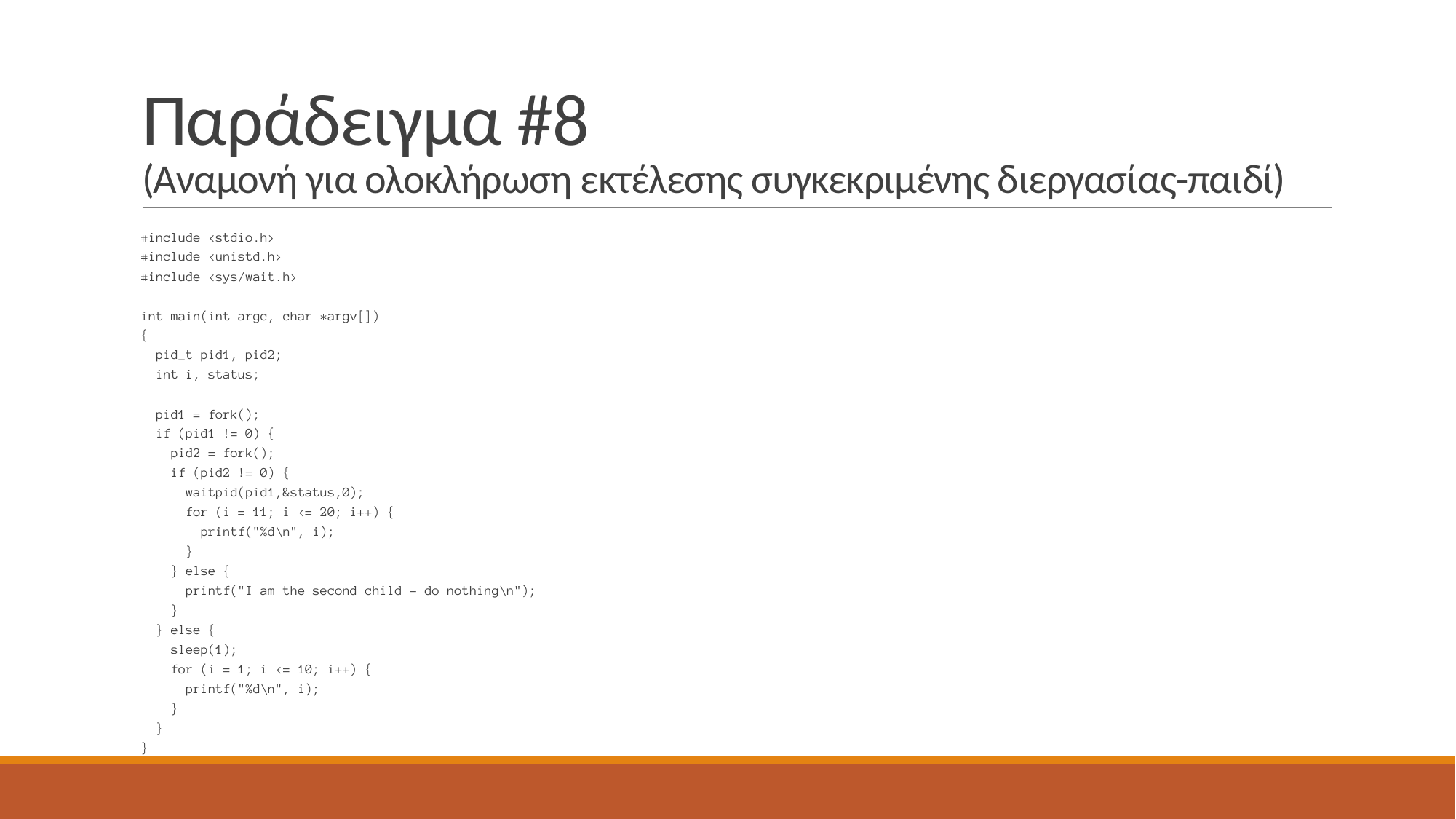

# Παράδειγμα #8 (Αναμονή για ολοκλήρωση εκτέλεσης συγκεκριμένης διεργασίας-παιδί)
#include <stdio.h>
#include <unistd.h>
#include <sys/wait.h>

int main(int argc, char *argv[])
{
  pid_t pid1, pid2;
  int i, status;

  pid1 = fork();
  if (pid1 != 0) {
    pid2 = fork();
    if (pid2 != 0) {
      waitpid(pid1,&status,0);
      for (i = 11; i <= 20; i++) {
        printf("%d\n", i);
      }
    } else {
      printf("I am the second child - do nothing\n");
    }
  } else {
    sleep(1);
    for (i = 1; i <= 10; i++) {
      printf("%d\n", i);
    }
  }
}